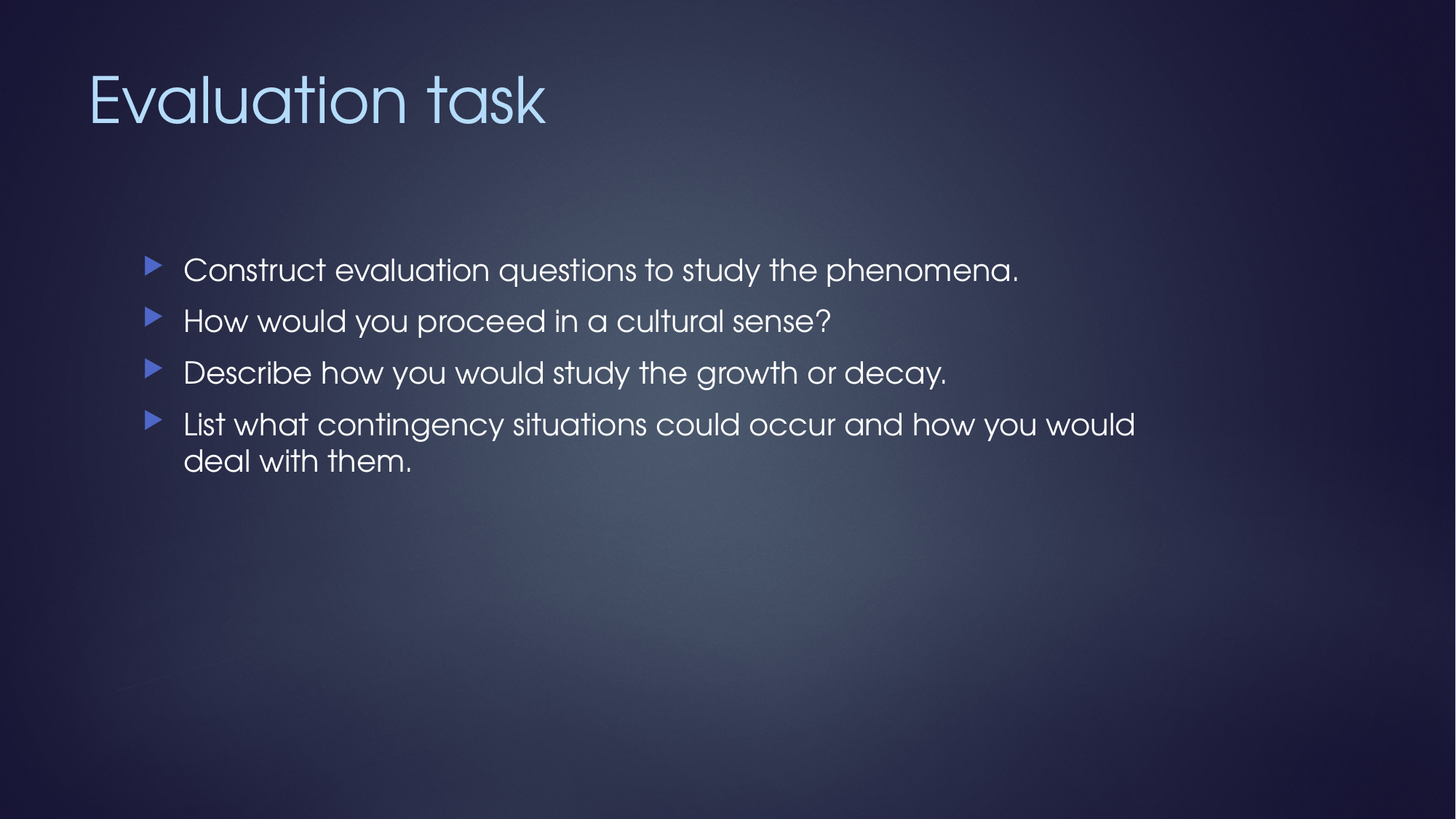

# Evaluation task
Construct evaluation questions to study the phenomena.
How would you proceed in a cultural sense?
Describe how you would study the growth or decay.
List what contingency situations could occur and how you would deal with them.